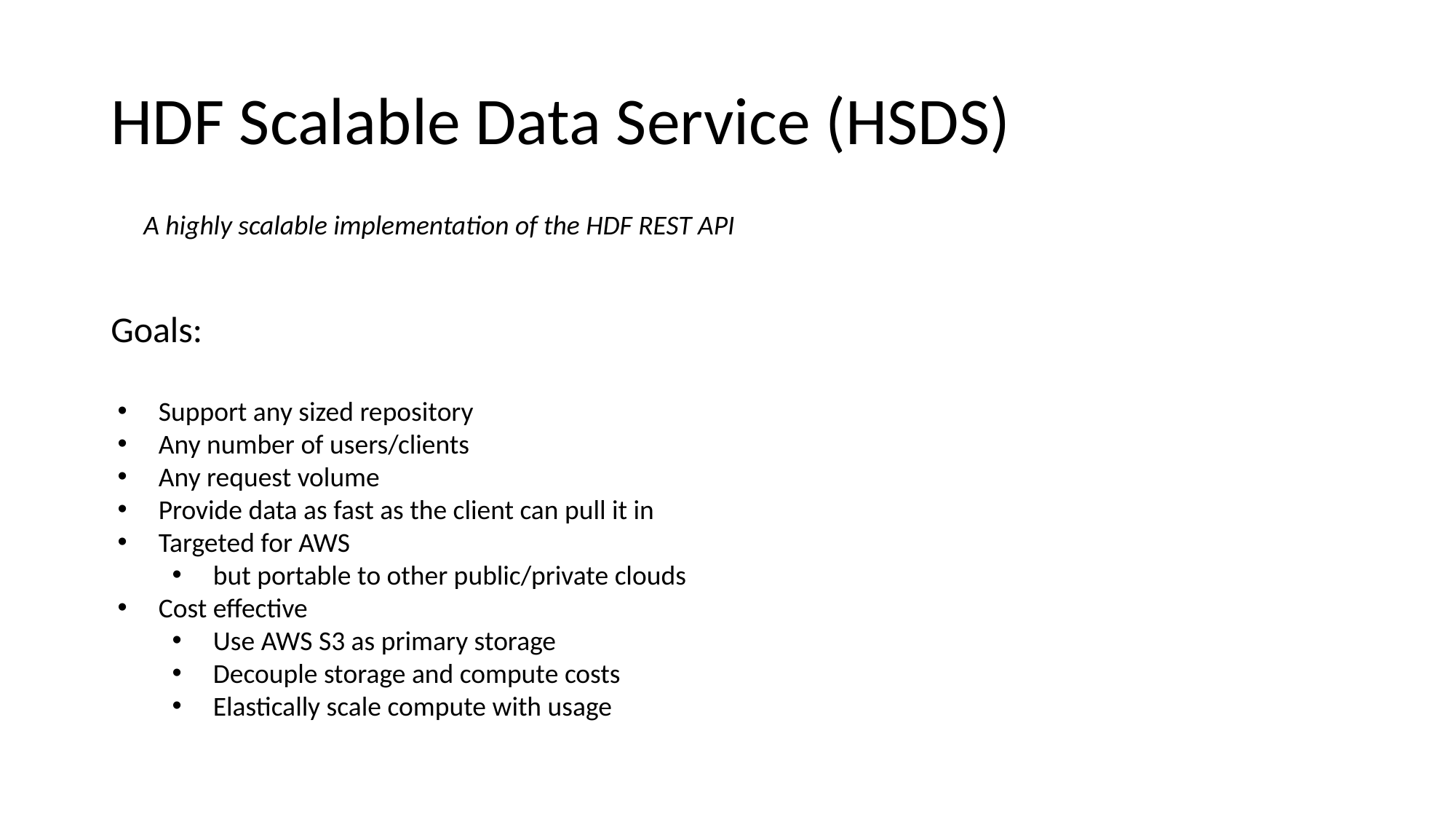

# HDF Scalable Data Service (HSDS)
A highly scalable implementation of the HDF REST API
Goals:

Support any sized repository
Any number of users/clients
Any request volume
Provide data as fast as the client can pull it in
Targeted for AWS
but portable to other public/private clouds
Cost effective
Use AWS S3 as primary storage
Decouple storage and compute costs
Elastically scale compute with usage